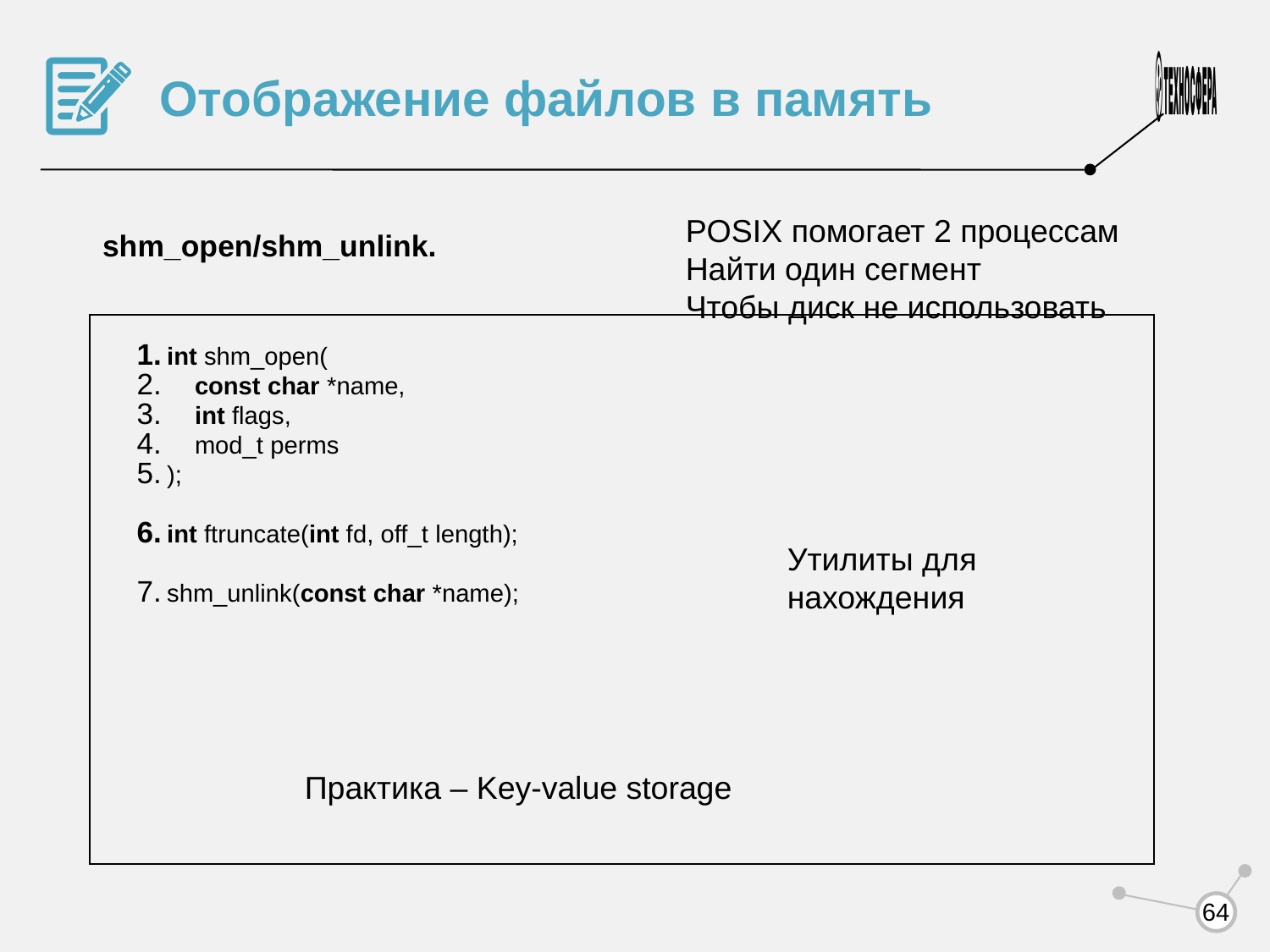

Отображение файлов в память
shm_open/shm_unlink.
POSIX помогает 2 процессам
Найти один сегмент
Чтобы диск не использовать
int shm_open(
    const char *name,
    int flags,
    mod_t perms
);

int ftruncate(int fd, off_t length);

shm_unlink(const char *name);
Утилиты для нахождения
Практика – Key-value storage
64